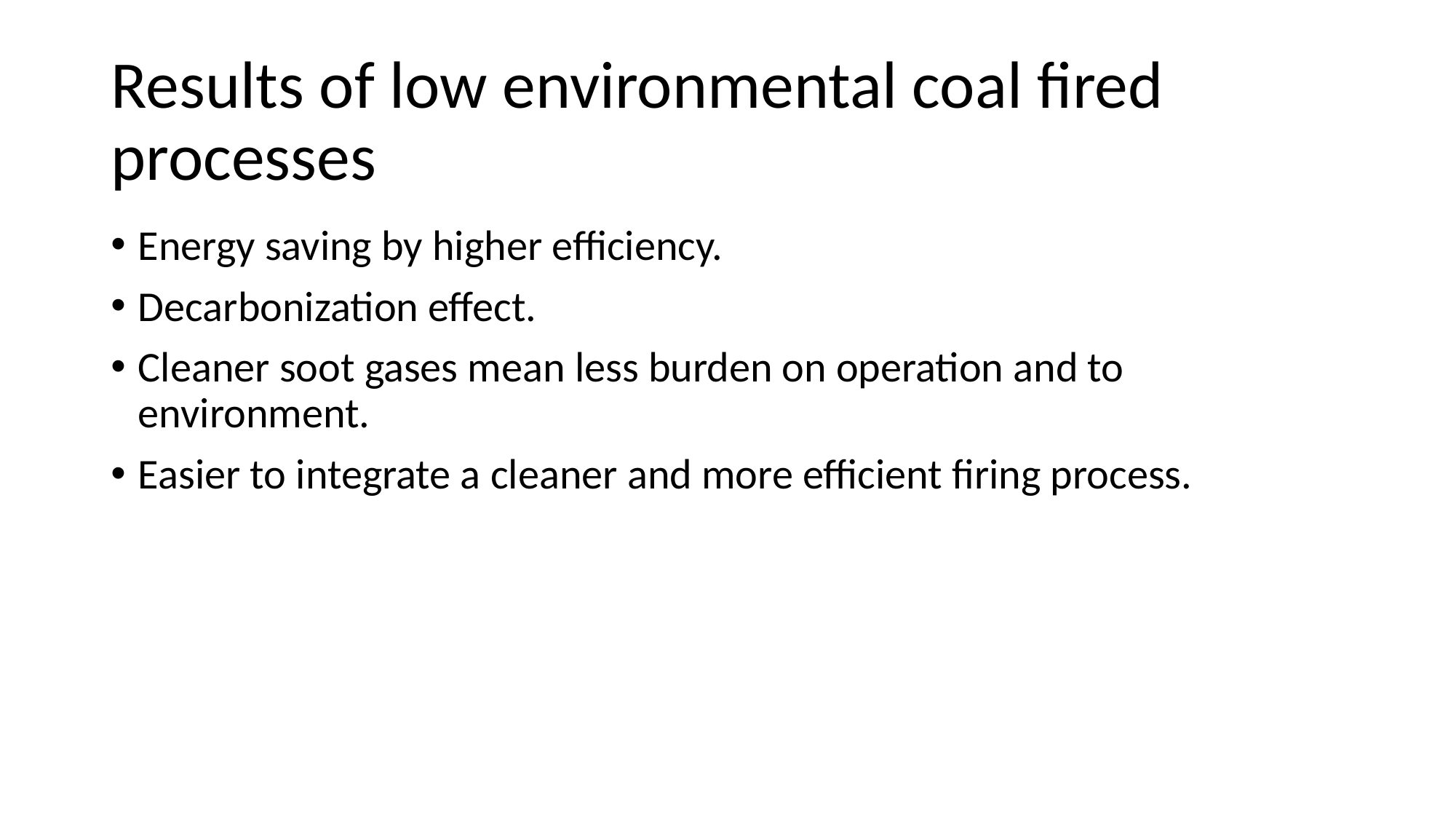

# Results of low environmental coal fired processes
Energy saving by higher efficiency.
Decarbonization effect.
Cleaner soot gases mean less burden on operation and to environment.
Easier to integrate a cleaner and more efficient firing process.